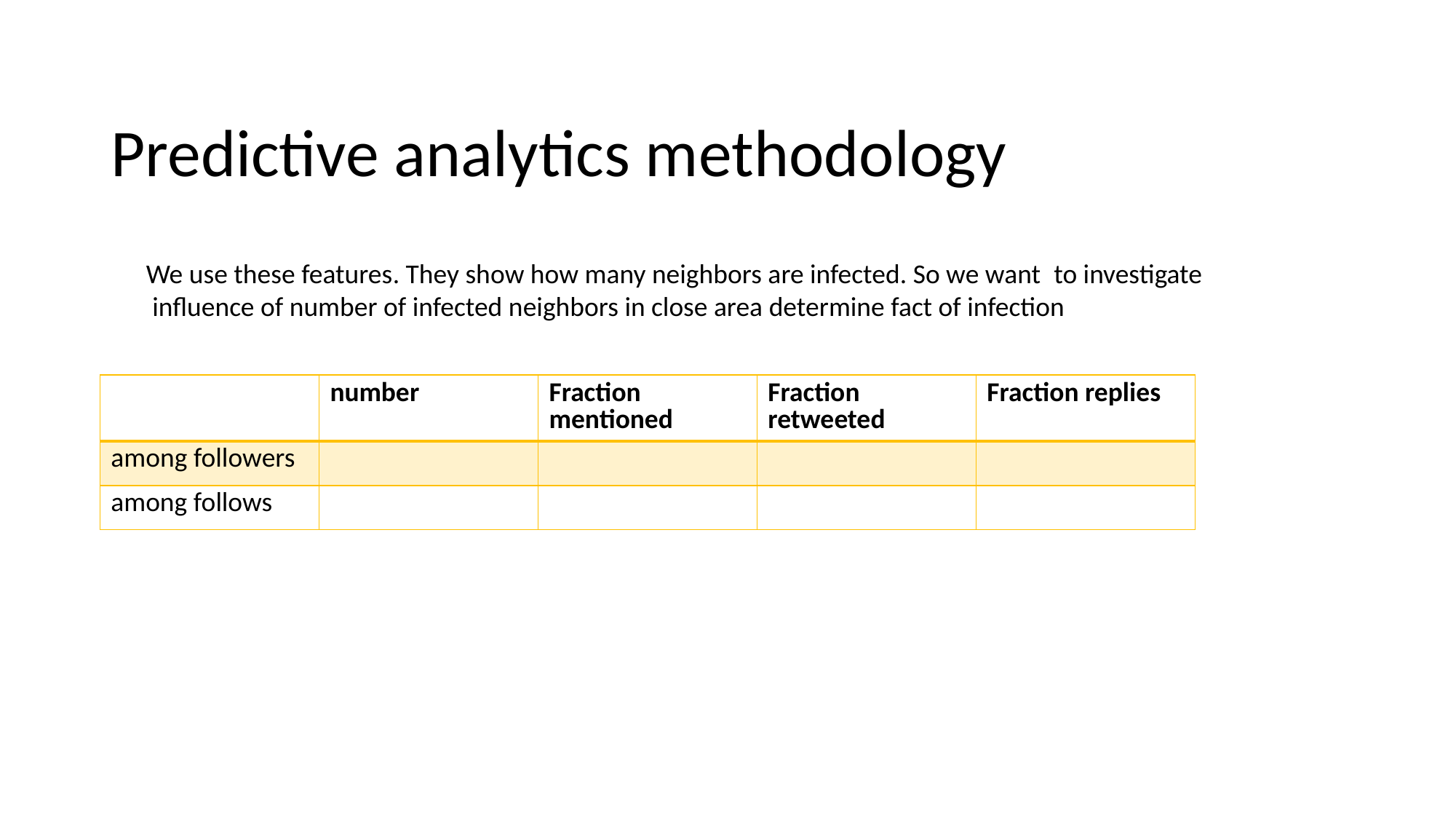

# Predictive analytics methodology
We use these features. They show how many neighbors are infected. So we want  to investigate
 influence of number of infected neighbors in close area determine fact of infection
|  | number | Fraction mentioned | Fraction retweeted | Fraction replies |
| --- | --- | --- | --- | --- |
| among followers |  |  |  |  |
| among follows |  |  |  |  |